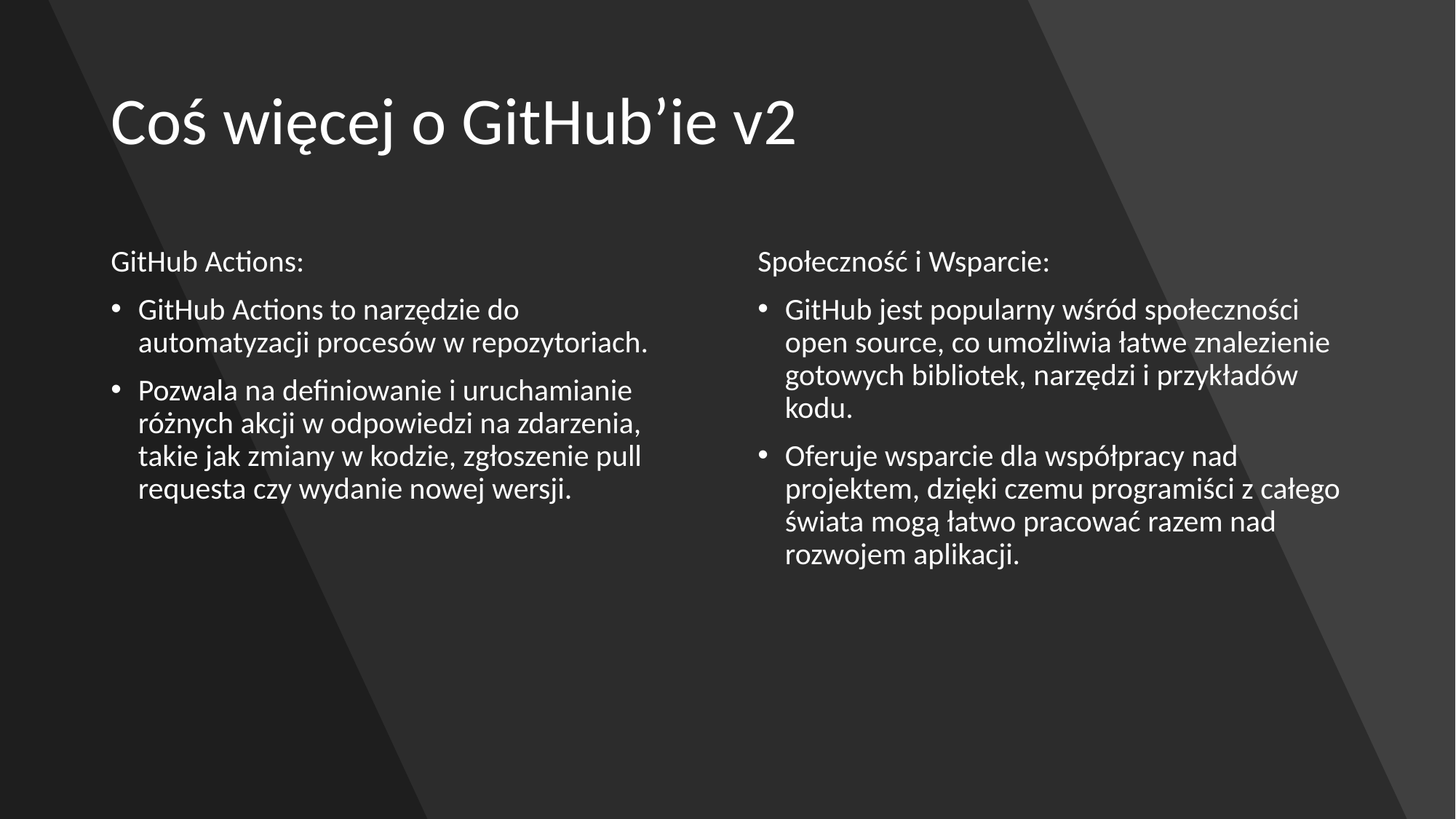

# Coś więcej o GitHub’ie v2
GitHub Actions:
GitHub Actions to narzędzie do automatyzacji procesów w repozytoriach.
Pozwala na definiowanie i uruchamianie różnych akcji w odpowiedzi na zdarzenia, takie jak zmiany w kodzie, zgłoszenie pull requesta czy wydanie nowej wersji.
Społeczność i Wsparcie:
GitHub jest popularny wśród społeczności open source, co umożliwia łatwe znalezienie gotowych bibliotek, narzędzi i przykładów kodu.
Oferuje wsparcie dla współpracy nad projektem, dzięki czemu programiści z całego świata mogą łatwo pracować razem nad rozwojem aplikacji.